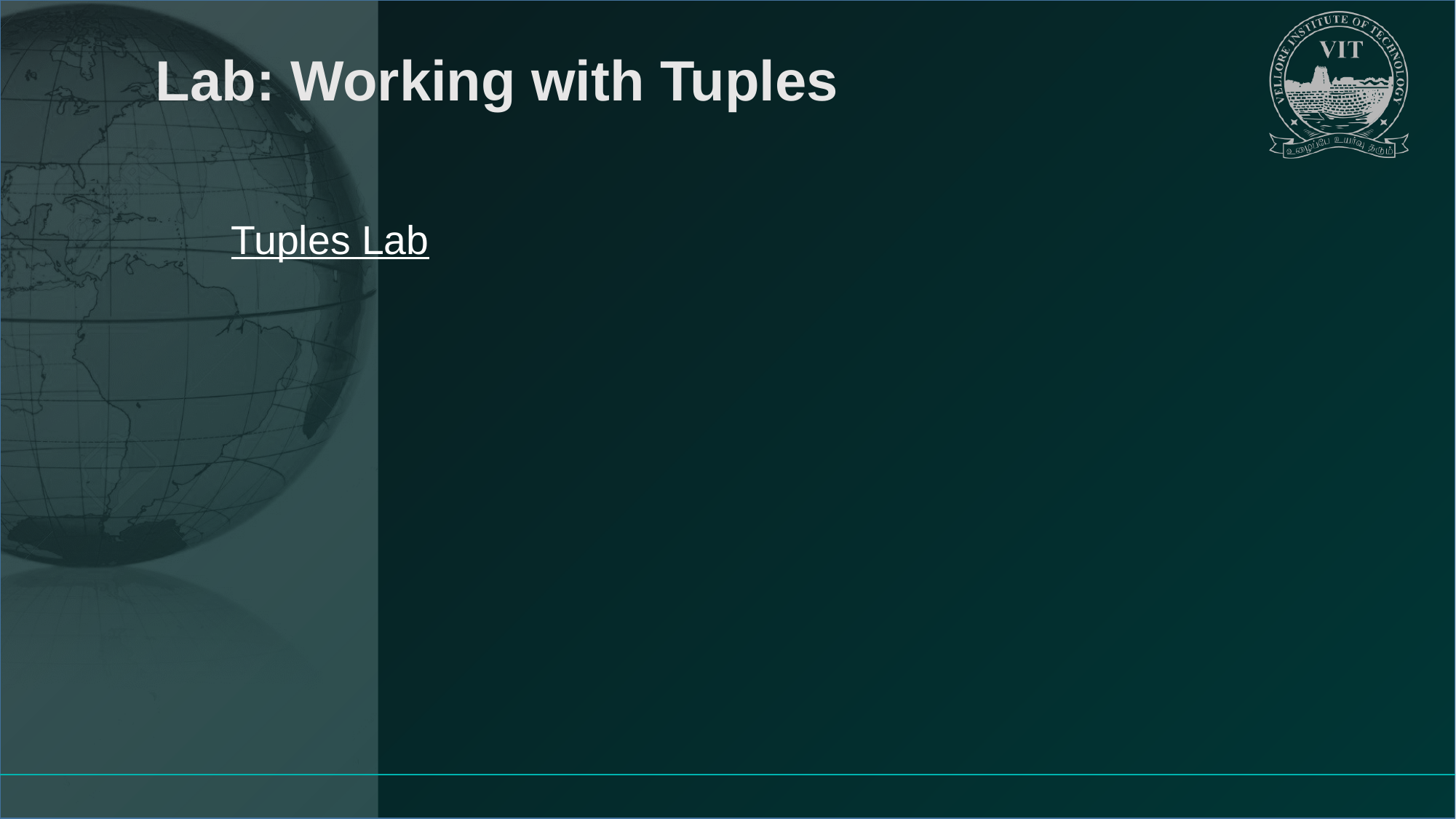

# Lab: Working with Tuples

Tuples Lab